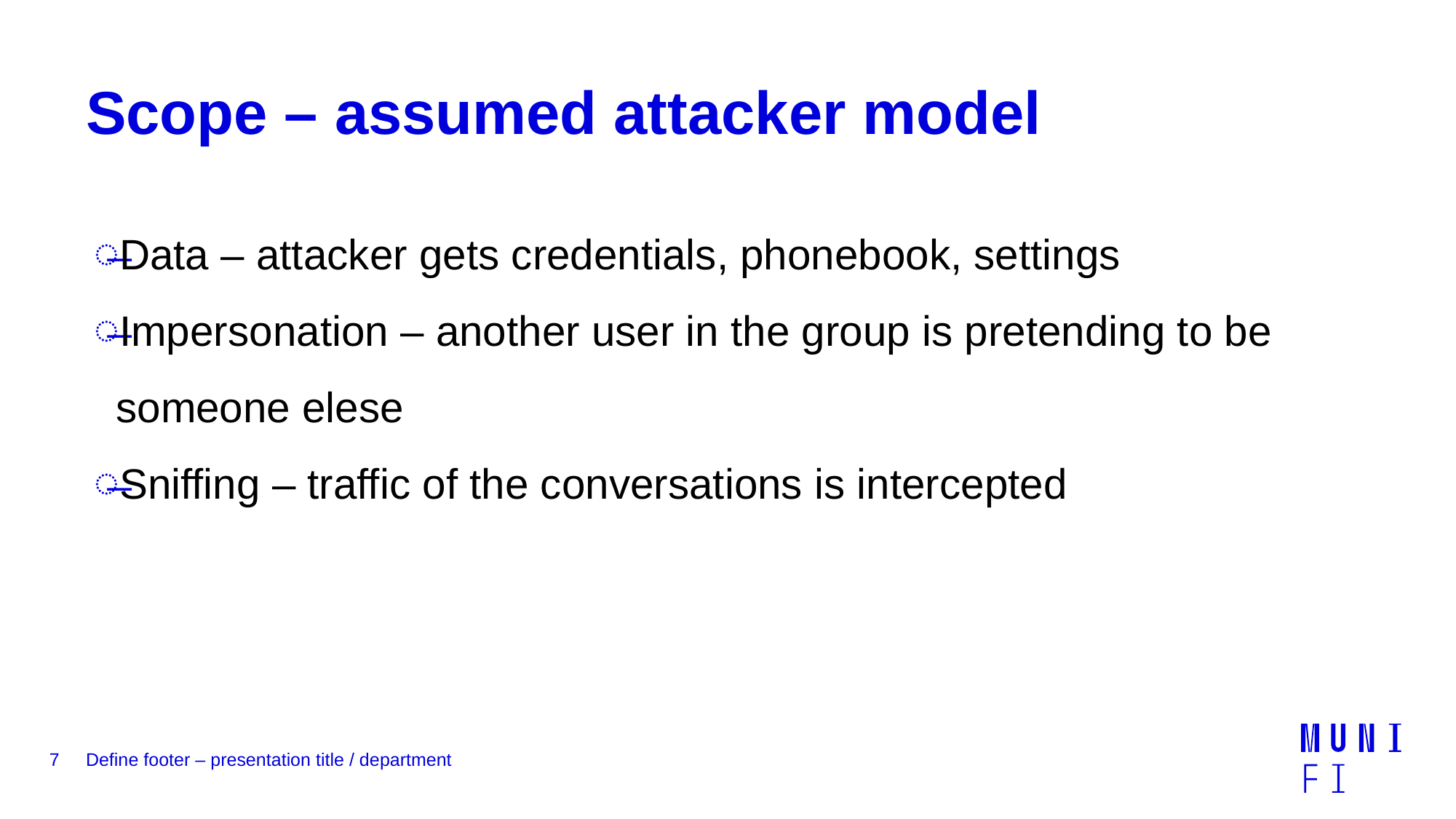

# Scope – assumed attacker model
Data – attacker gets credentials, phonebook, settings
Impersonation – another user in the group is pretending to be someone elese
Sniffing – traffic of the conversations is intercepted

7
Define footer – presentation title / department